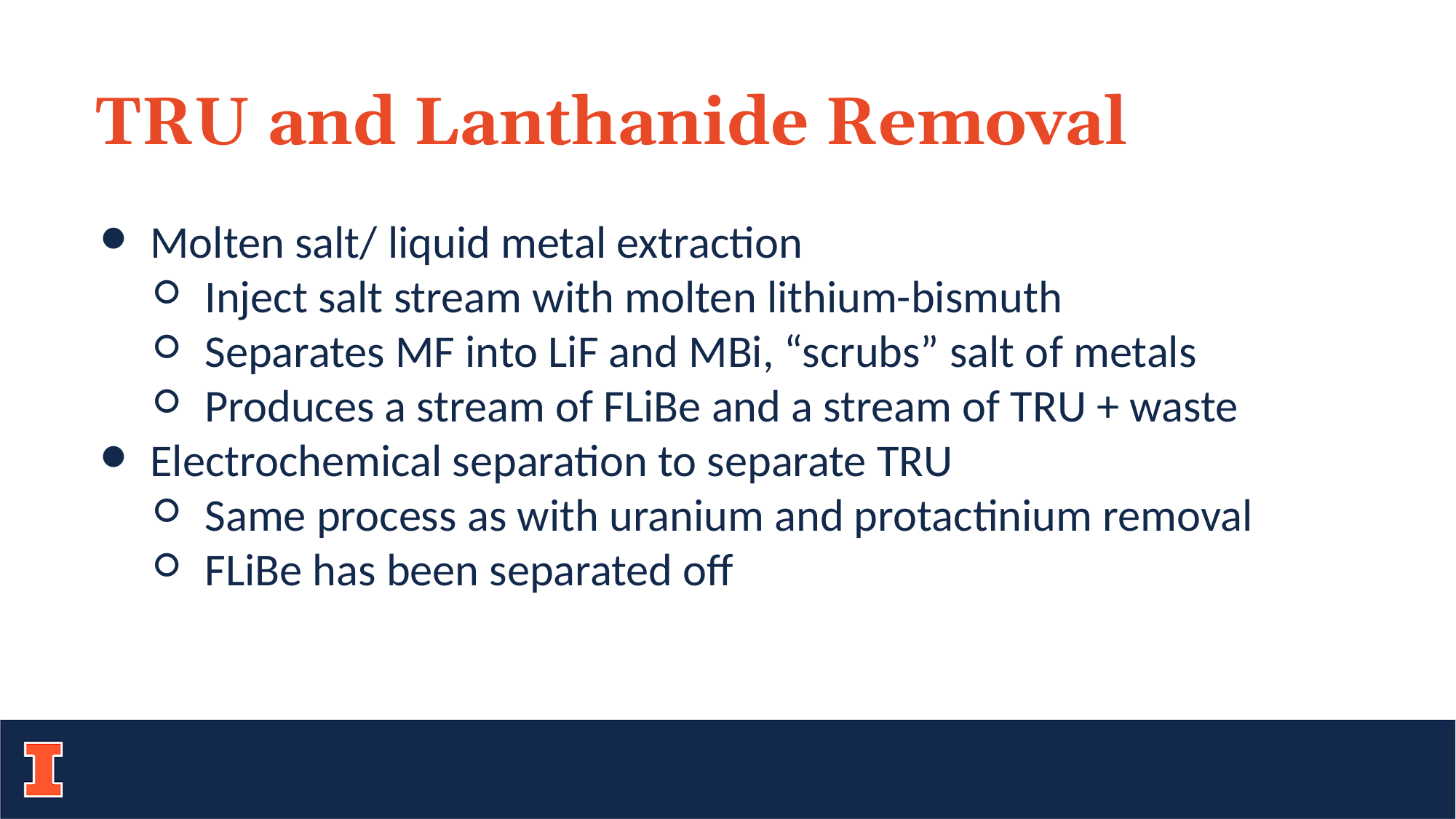

TRU and Lanthanide Removal
Molten salt/ liquid metal extraction
Inject salt stream with molten lithium-bismuth
Separates MF into LiF and MBi, “scrubs” salt of metals
Produces a stream of FLiBe and a stream of TRU + waste
Electrochemical separation to separate TRU
Same process as with uranium and protactinium removal
FLiBe has been separated off